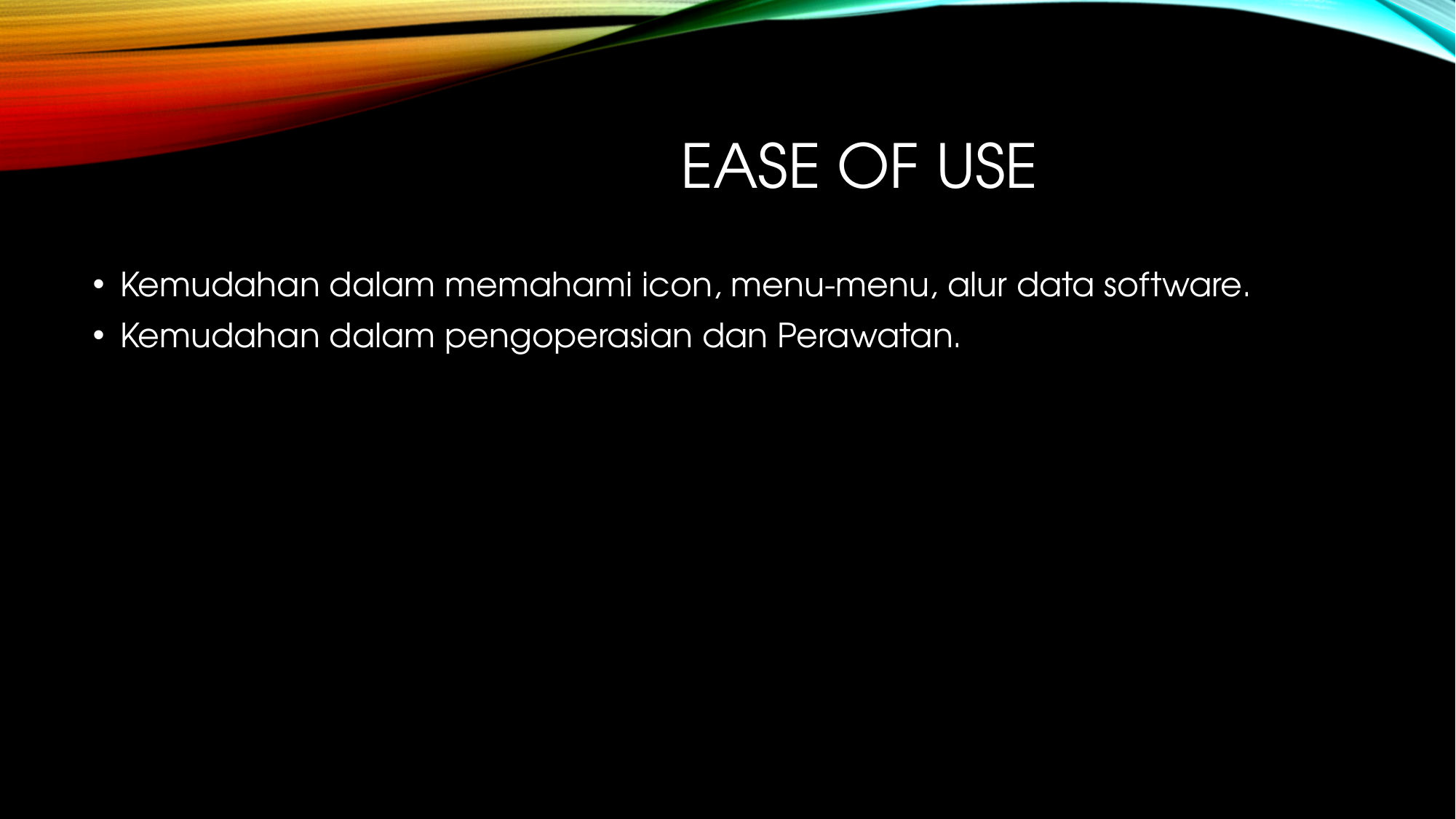

# ease of use
Kemudahan dalam memahami icon, menu-menu, alur data software.
Kemudahan dalam pengoperasian dan Perawatan.